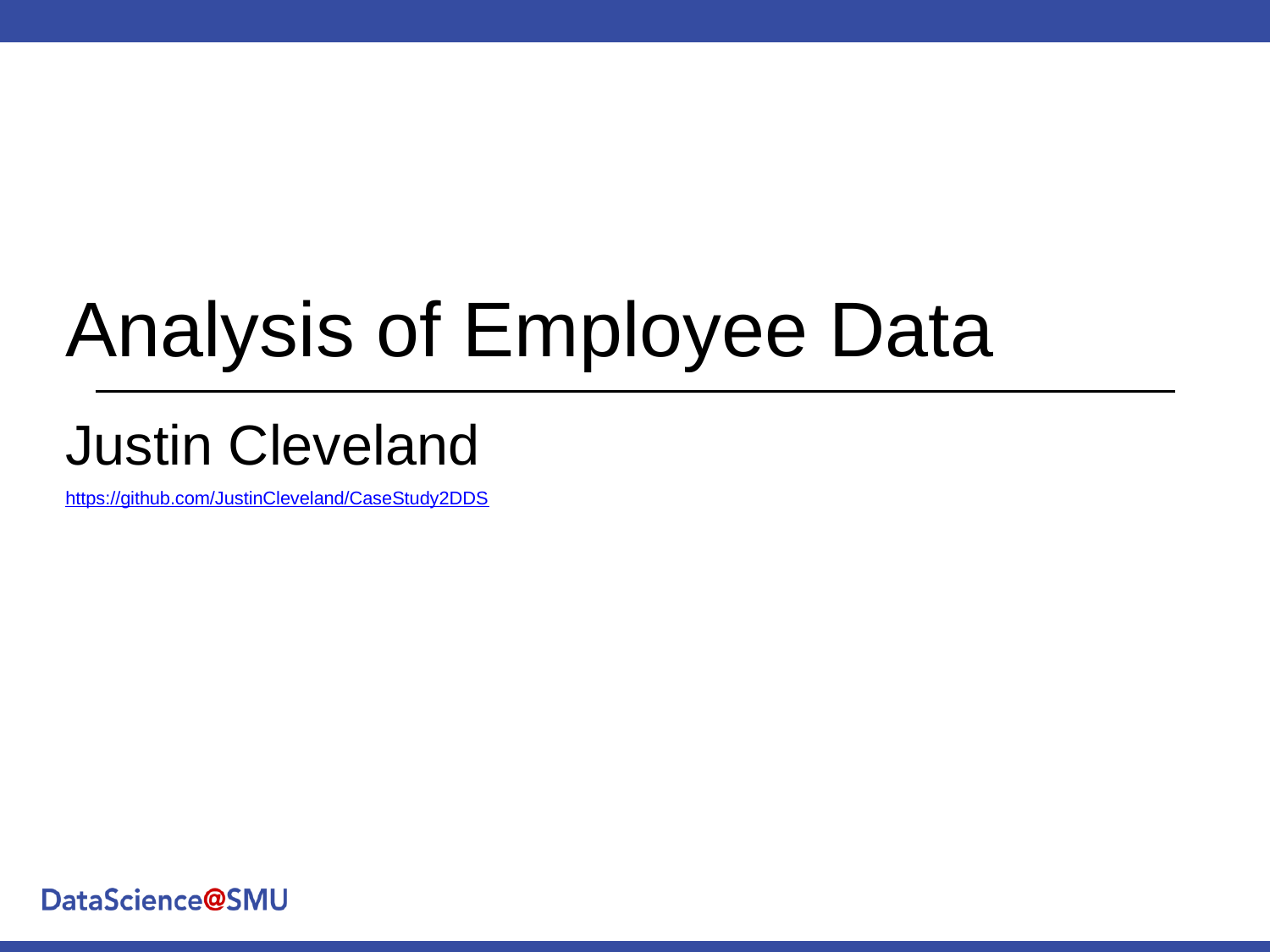

# Analysis of Employee Data
Justin Cleveland
https://github.com/JustinCleveland/CaseStudy2DDS